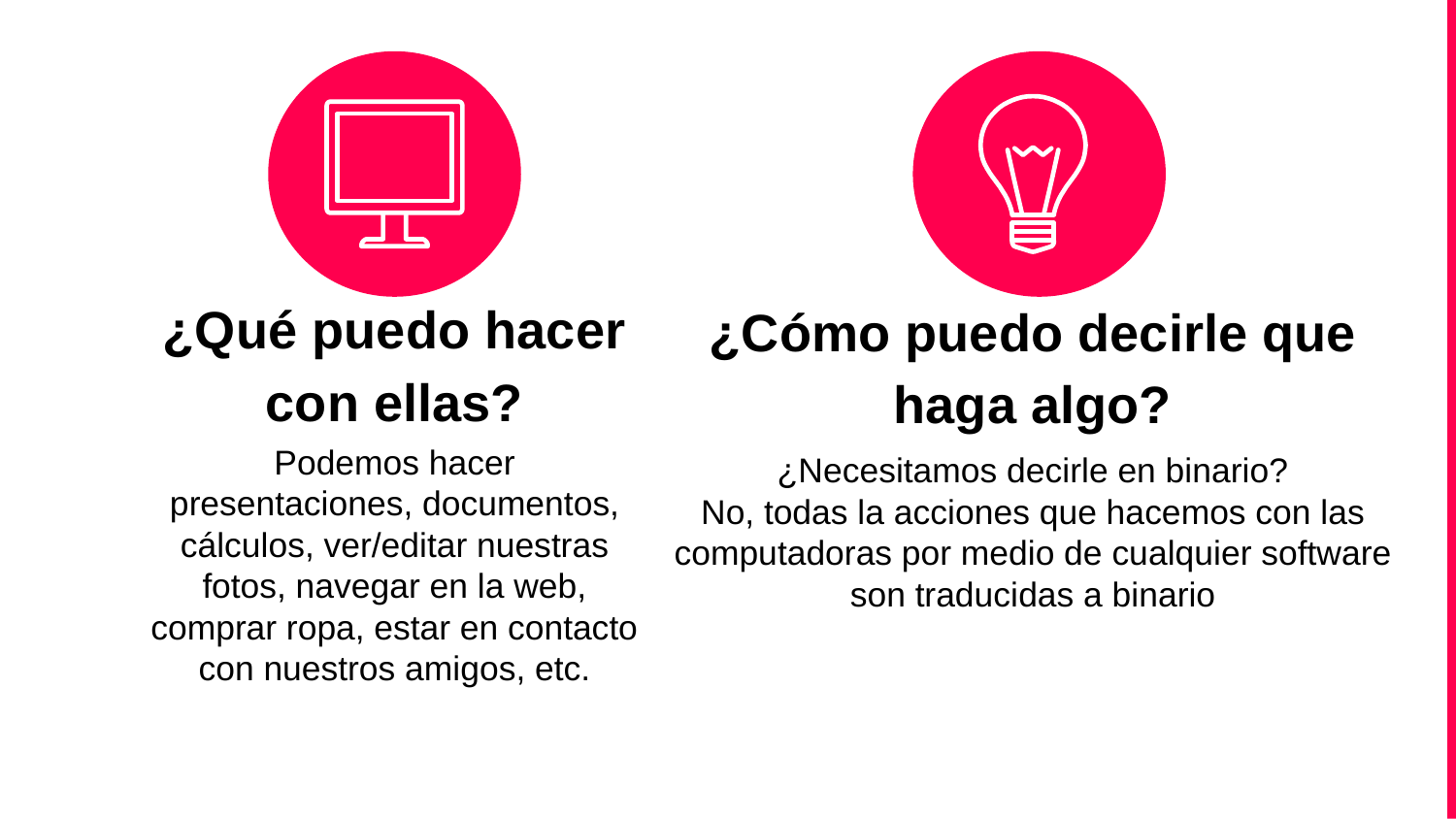

¿Qué puedo hacer con ellas?
Podemos hacer presentaciones, documentos, cálculos, ver/editar nuestras fotos, navegar en la web, comprar ropa, estar en contacto con nuestros amigos, etc.
¿Cómo puedo decirle que haga algo?
¿Necesitamos decirle en binario?
No, todas la acciones que hacemos con las computadoras por medio de cualquier software son traducidas a binario